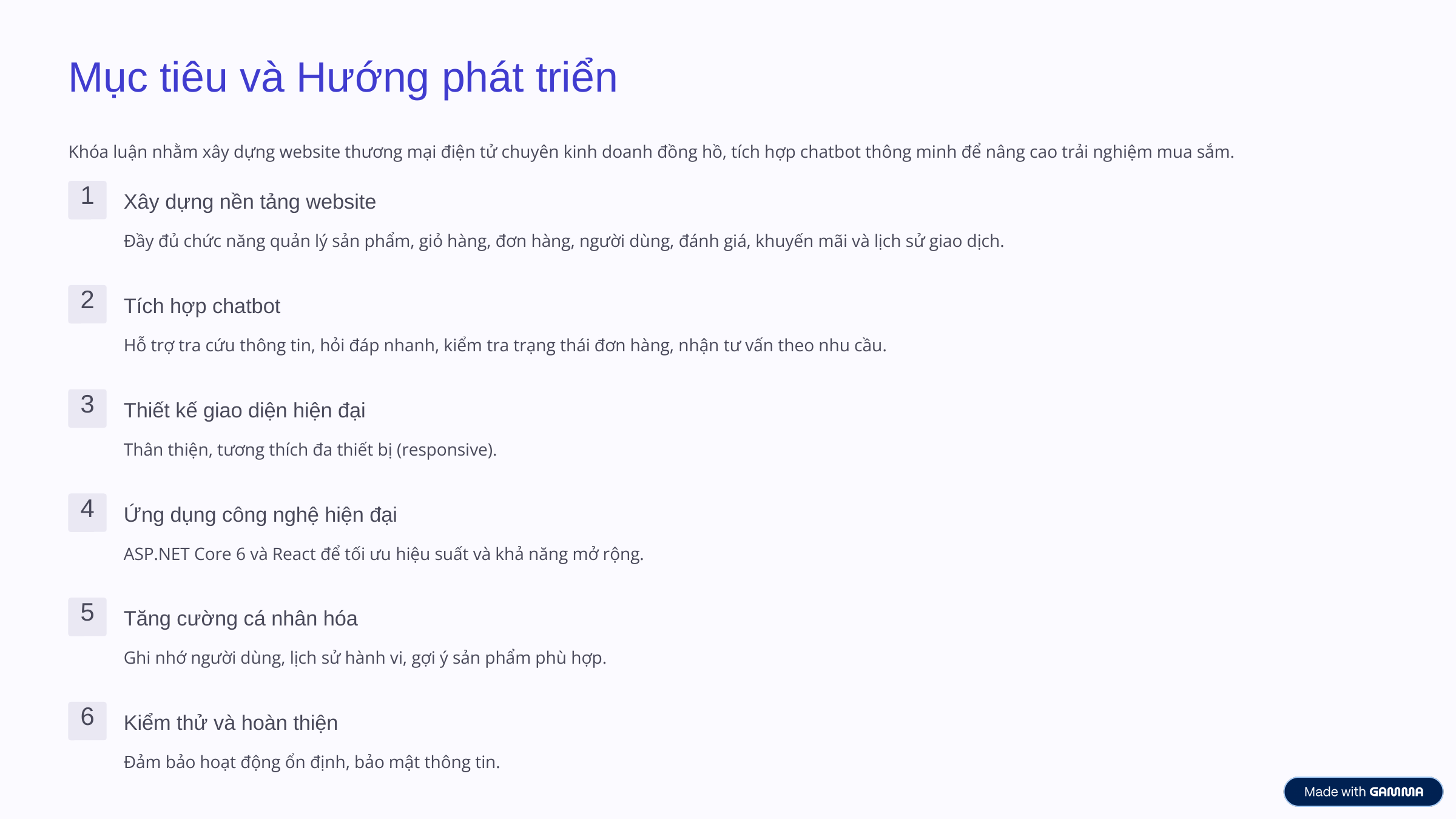

Mục tiêu và Hướng phát triển
Khóa luận nhằm xây dựng website thương mại điện tử chuyên kinh doanh đồng hồ, tích hợp chatbot thông minh để nâng cao trải nghiệm mua sắm.

1
Xây dựng nền tảng website
Đầy đủ chức năng quản lý sản phẩm, giỏ hàng, đơn hàng, người dùng, đánh giá, khuyến mãi và lịch sử giao dịch.

2
Tích hợp chatbot
Hỗ trợ tra cứu thông tin, hỏi đáp nhanh, kiểm tra trạng thái đơn hàng, nhận tư vấn theo nhu cầu.

3
Thiết kế giao diện hiện đại
Thân thiện, tương thích đa thiết bị (responsive).

4
Ứng dụng công nghệ hiện đại
ASP.NET Core 6 và React để tối ưu hiệu suất và khả năng mở rộng.

5
Tăng cường cá nhân hóa
Ghi nhớ người dùng, lịch sử hành vi, gợi ý sản phẩm phù hợp.

6
Kiểm thử và hoàn thiện
Đảm bảo hoạt động ổn định, bảo mật thông tin.